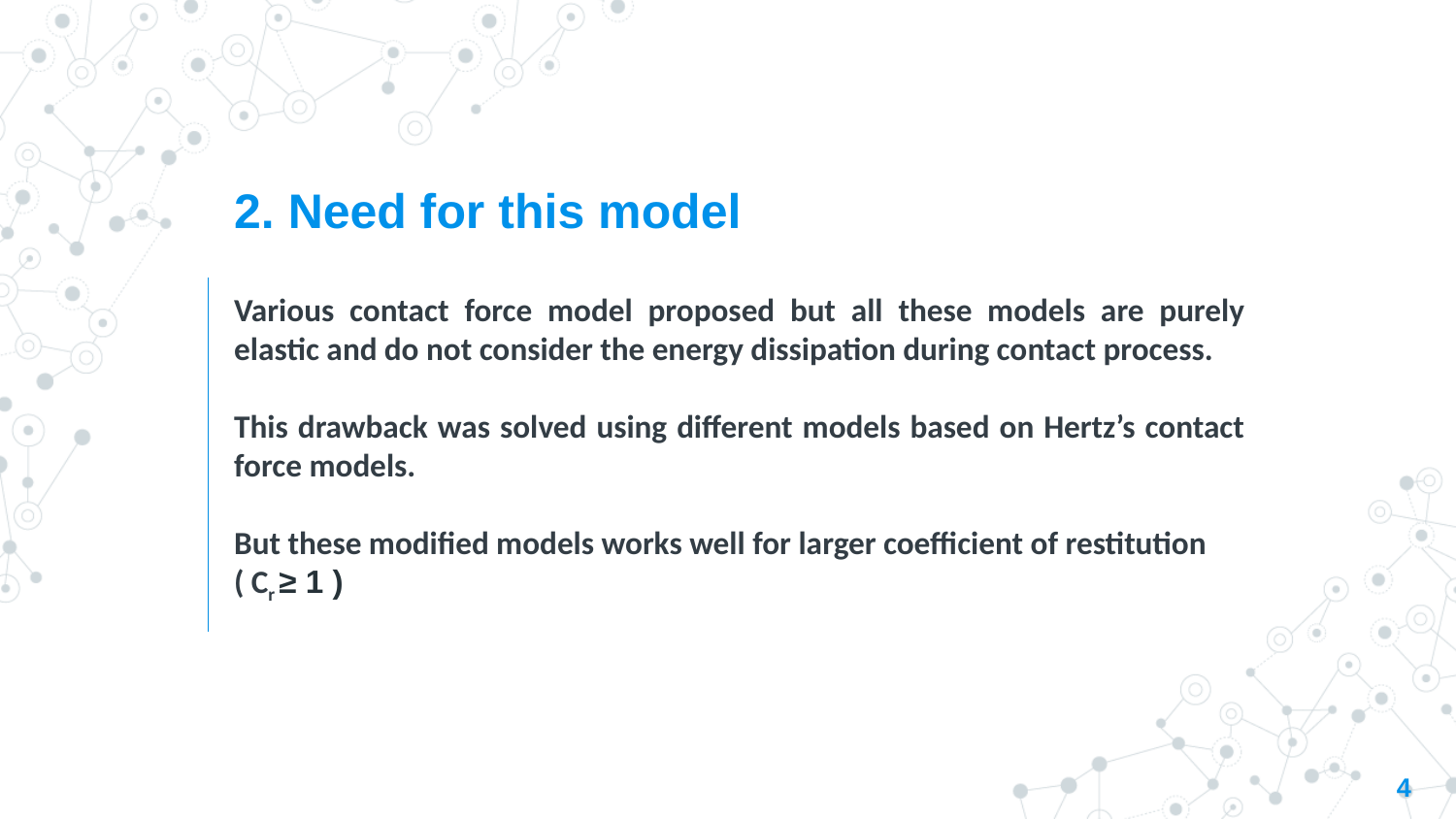

2. Need for this model
Various contact force model proposed but all these models are purely elastic and do not consider the energy dissipation during contact process.

This drawback was solved using different models based on Hertz’s contact force models.

But these modified models works well for larger coefficient of restitution
( Cr ≥ 1 )
4